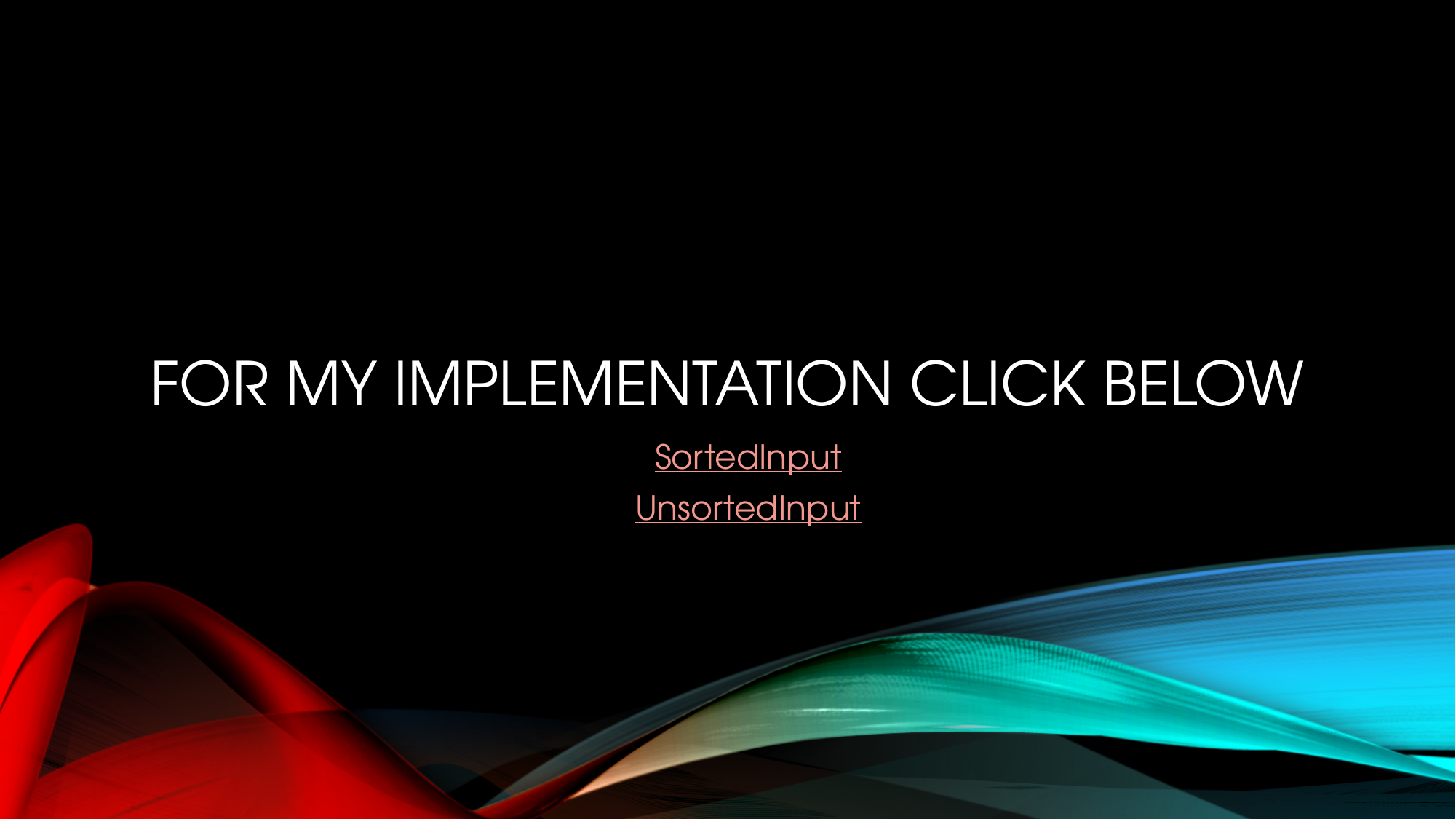

# For my implementation click below
SortedInput
UnsortedInput